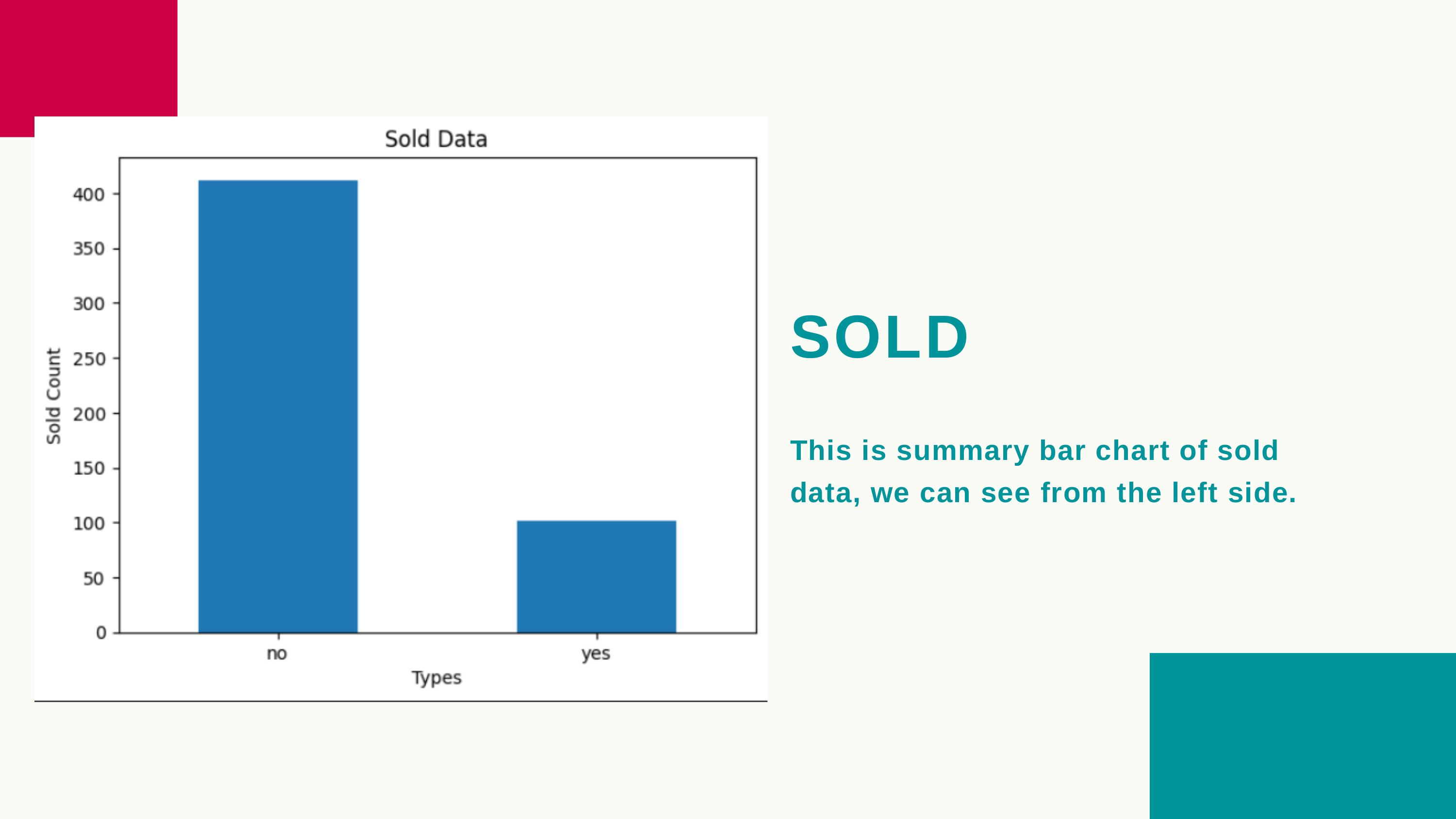

SOLD
This is summary bar chart of sold data, we can see from the left side.